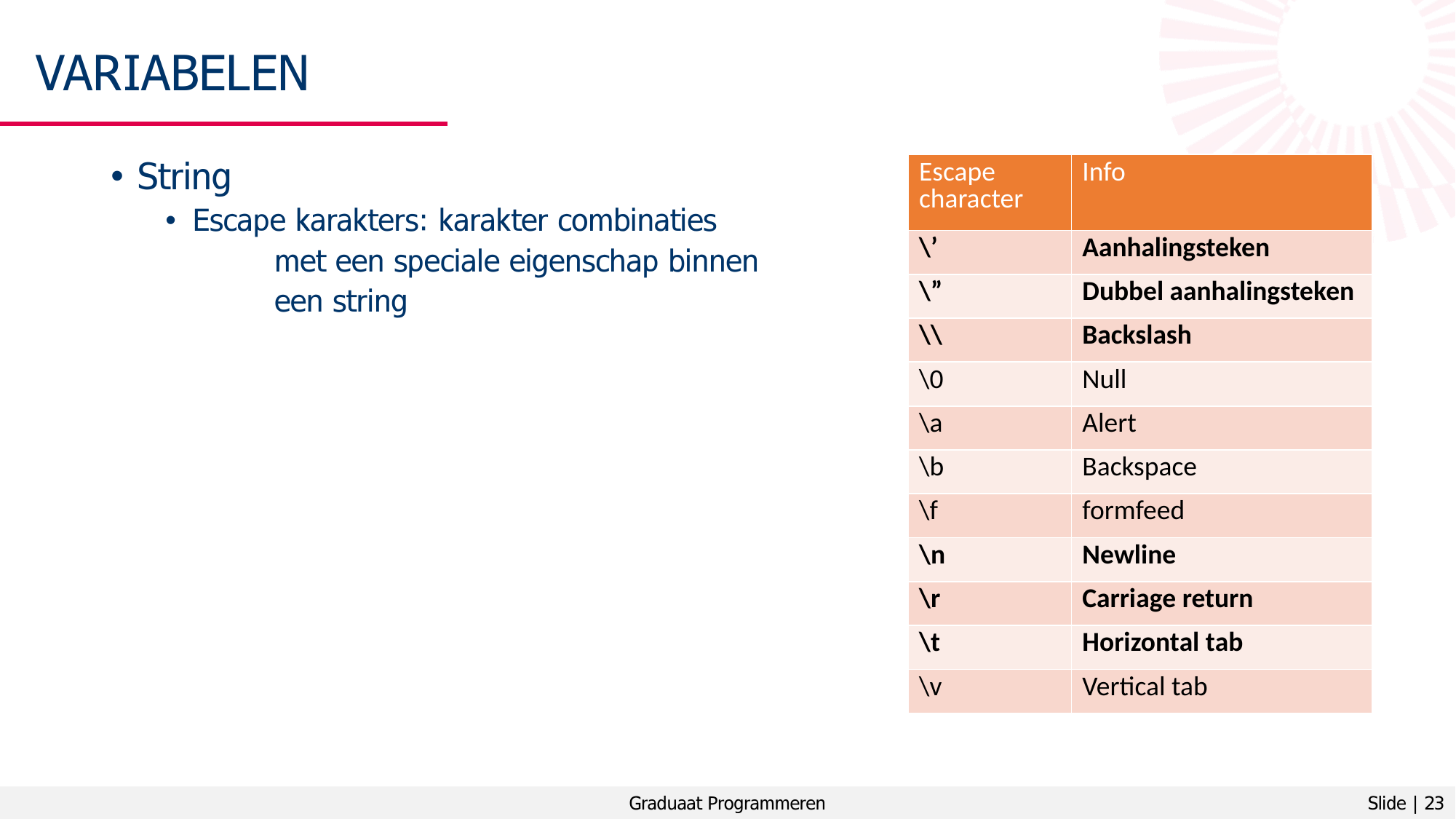

# Variabelen
String
Escape karakters: karakter combinaties
	met een speciale eigenschap binnen
	een string

| Escape character | Info |
| --- | --- |
| \’ | Aanhalingsteken |
| \” | Dubbel aanhalingsteken |
| \\ | Backslash |
| \0 | Null |
| \a | Alert |
| \b | Backspace |
| \f | formfeed |
| \n | Newline |
| \r | Carriage return |
| \t | Horizontal tab |
| \v | Vertical tab |